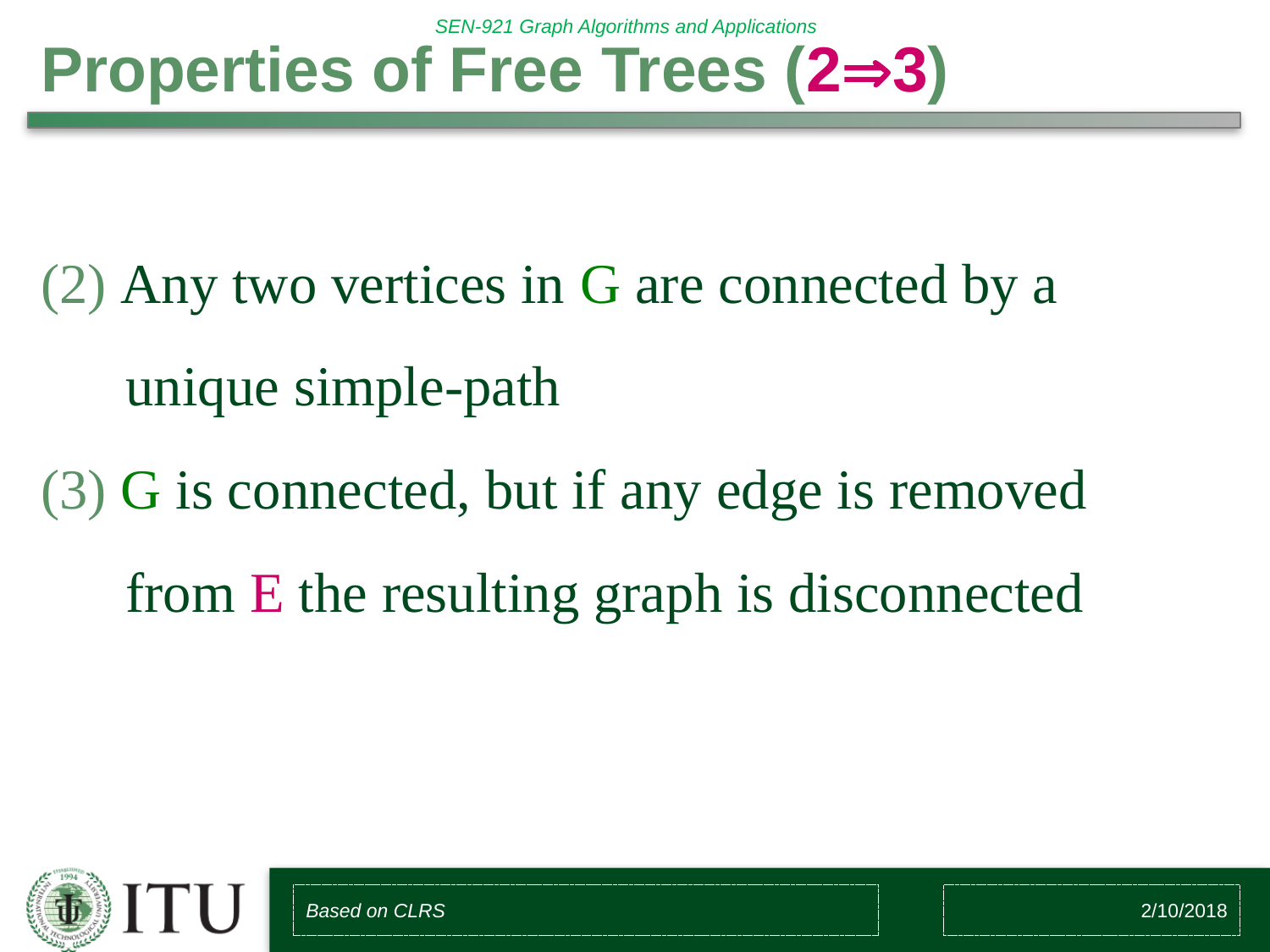

# Properties of Free Trees (2⇒3)

(2) Any two vertices in G are connected by a
      unique simple-path
(3) G is connected, but if any edge is removed
      from E the resulting graph is disconnected
Based on CLRS
2/10/2018